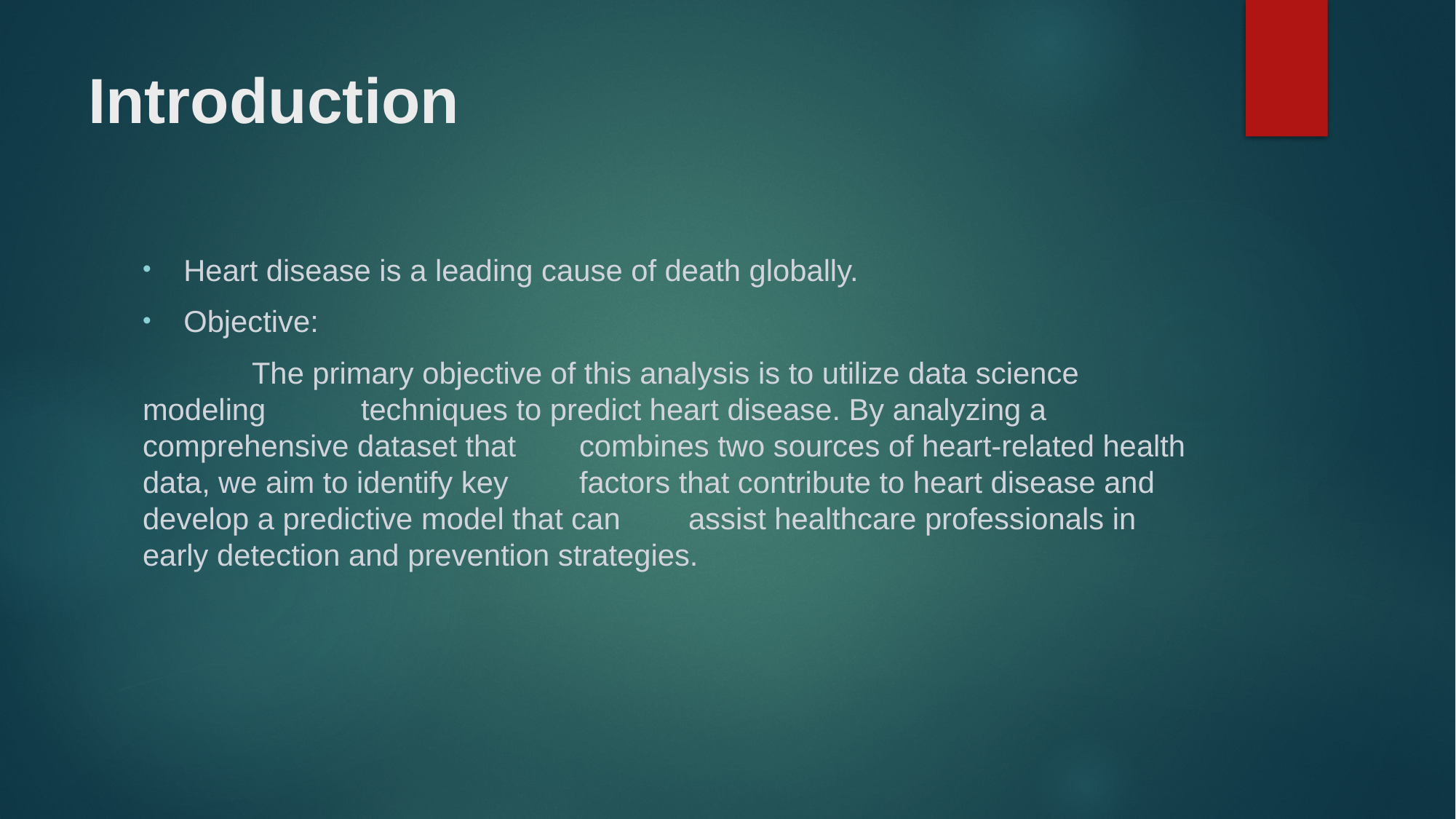

# Introduction
Heart disease is a leading cause of death globally.
Objective:
	The primary objective of this analysis is to utilize data science modeling 	techniques to predict heart disease. By analyzing a comprehensive dataset that 	combines two sources of heart-related health data, we aim to identify key 	factors that contribute to heart disease and develop a predictive model that can 	assist healthcare professionals in early detection and prevention strategies.